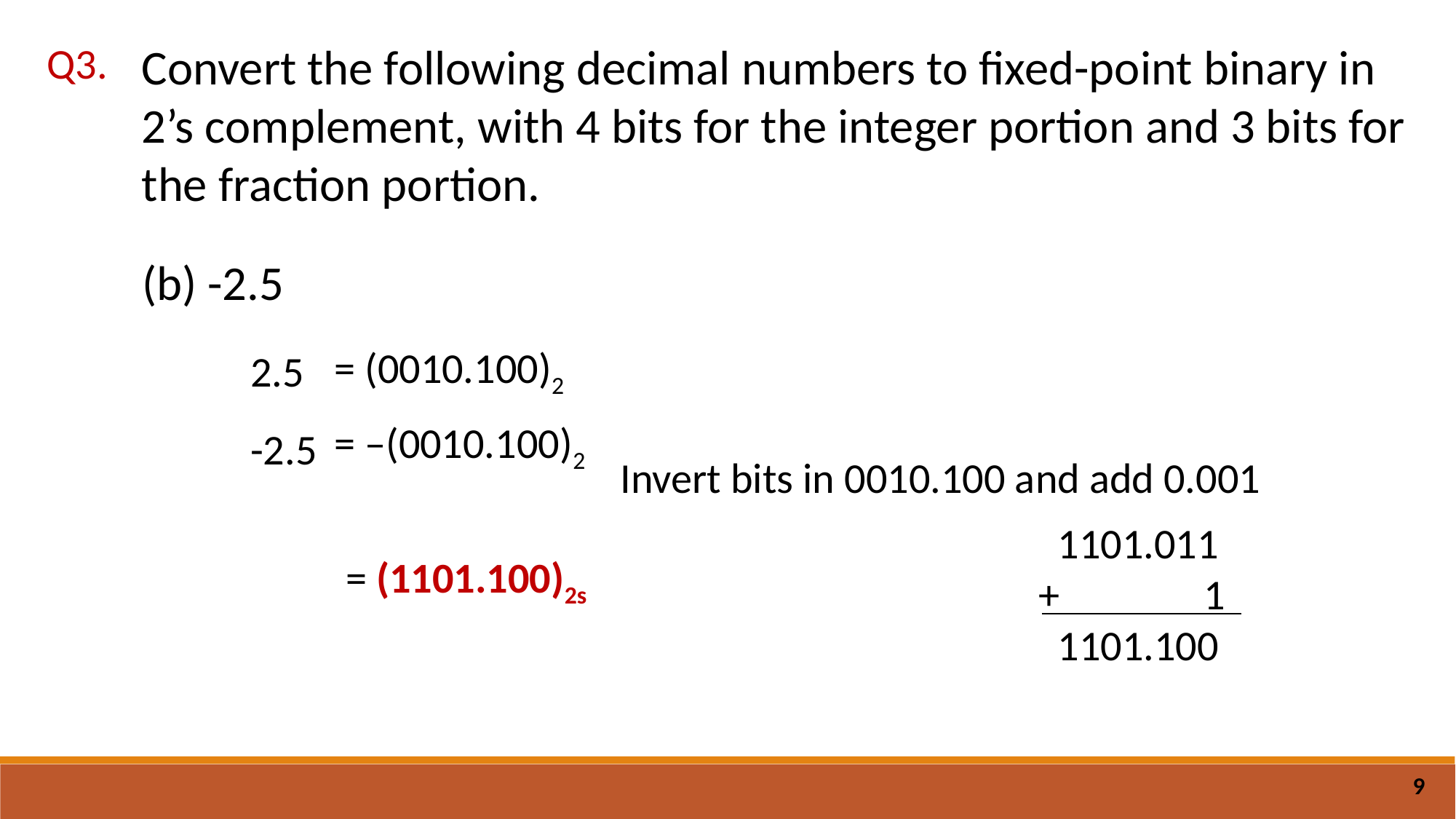

Convert the following decimal numbers to fixed-point binary in 2’s complement, with 4 bits for the integer portion and 3 bits for the fraction portion.
Q3.
(b) -2.5
= (0010.100)2
2.5
= –(0010.100)2
-2.5
Invert bits in 0010.100 and add 0.001
  1101.011
+               1
  1101.100
= (1101.100)2s
9